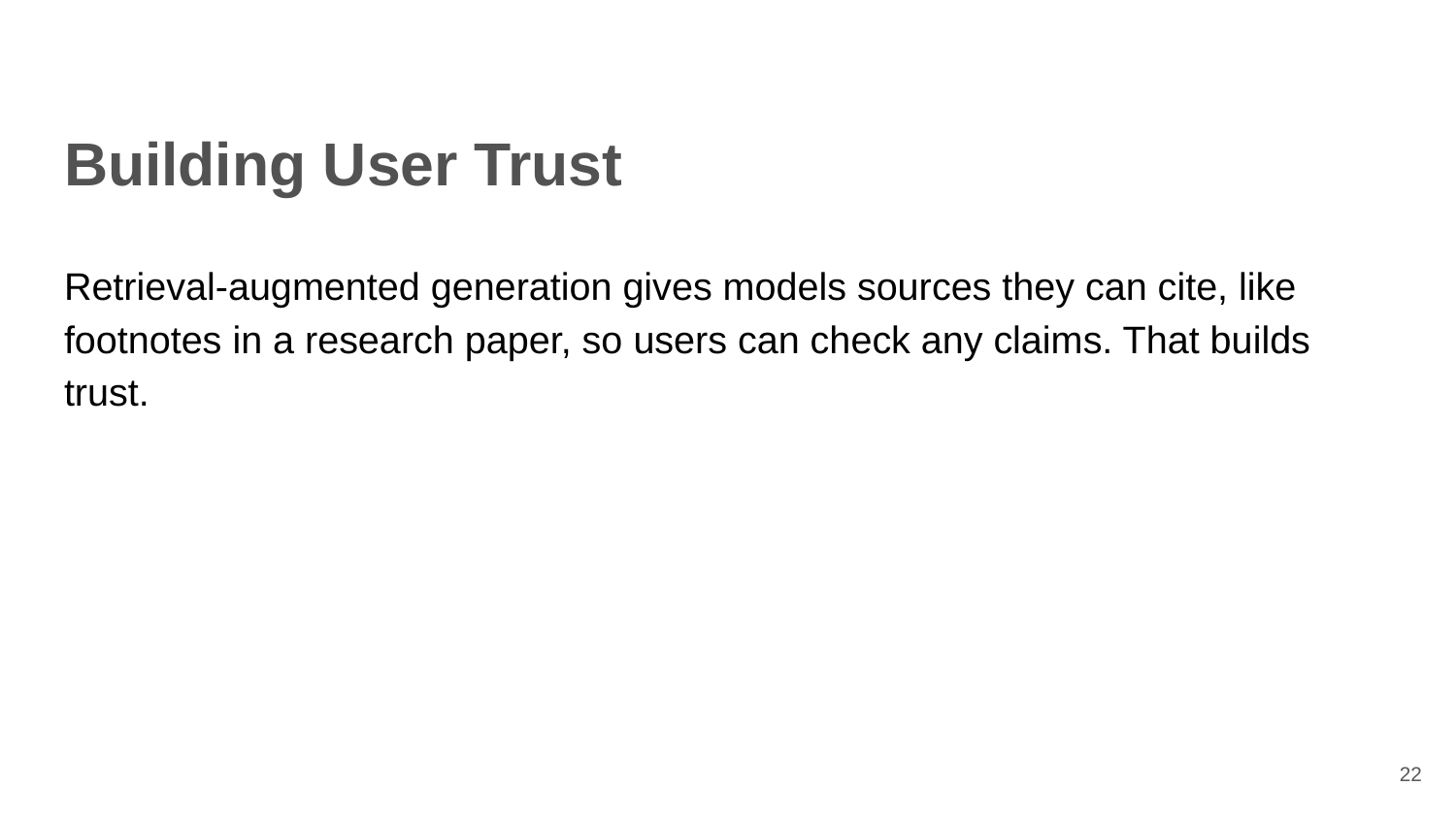

# Building User Trust

Retrieval-augmented generation gives models sources they can cite, like footnotes in a research paper, so users can check any claims. That builds trust.

22